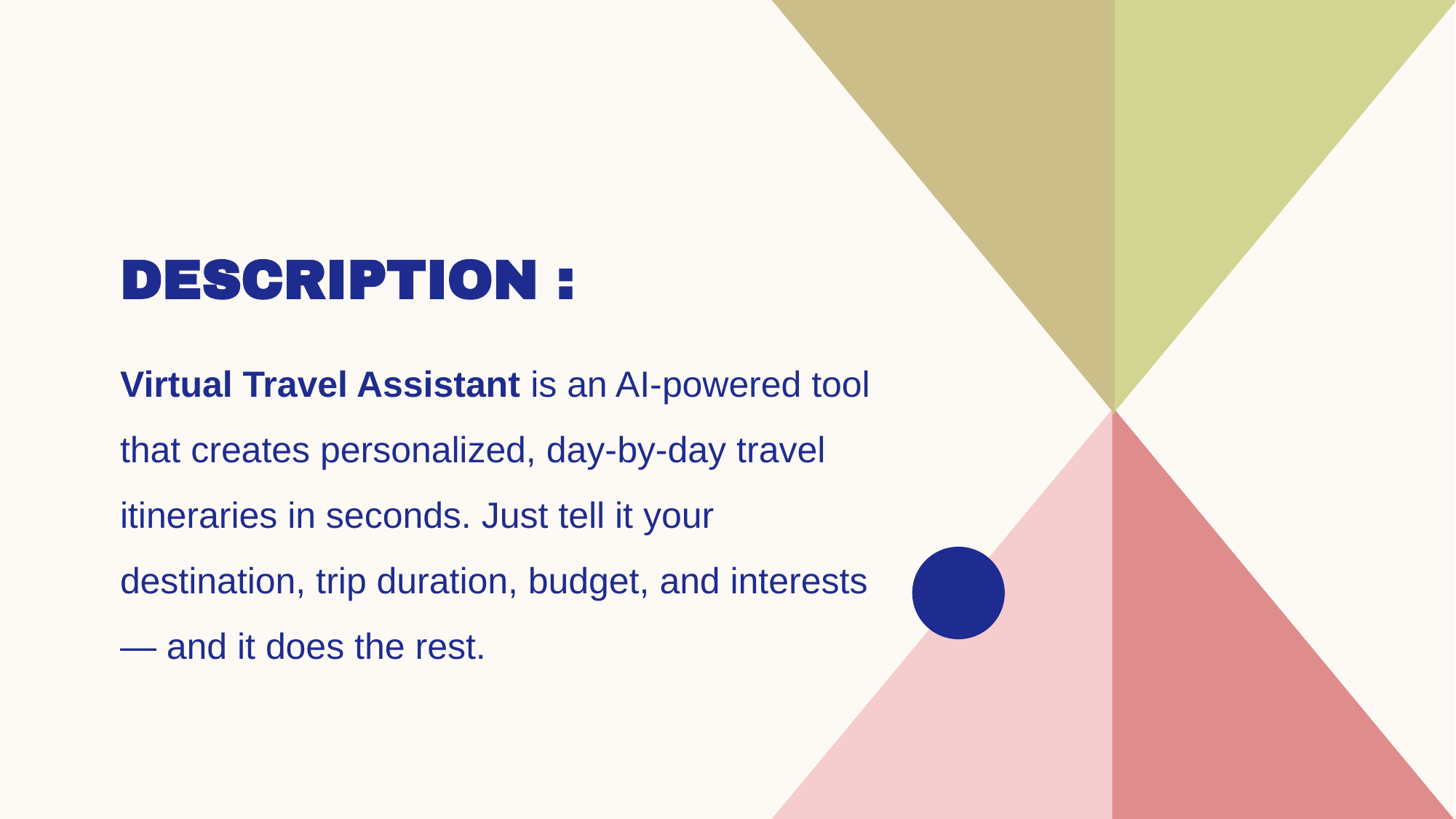

# Description :
Virtual Travel Assistant is an AI-powered tool that creates personalized, day-by-day travel itineraries in seconds. Just tell it your destination, trip duration, budget, and interests — and it does the rest.